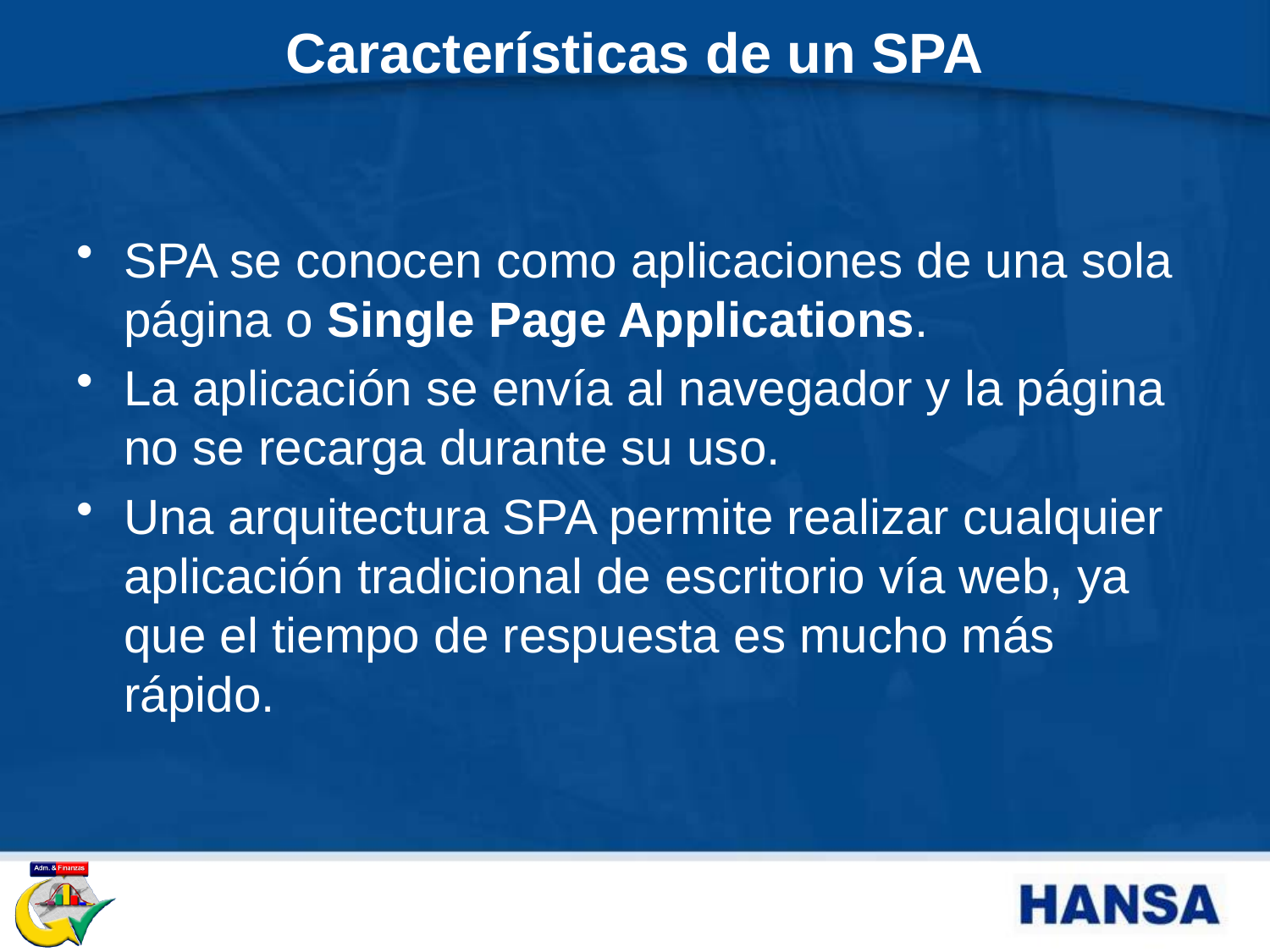

# Características de un SPA
SPA se conocen como aplicaciones de una sola página o Single Page Applications.
La aplicación se envía al navegador y la página no se recarga durante su uso.
Una arquitectura SPA permite realizar cualquier aplicación tradicional de escritorio vía web, ya que el tiempo de respuesta es mucho más rápido.